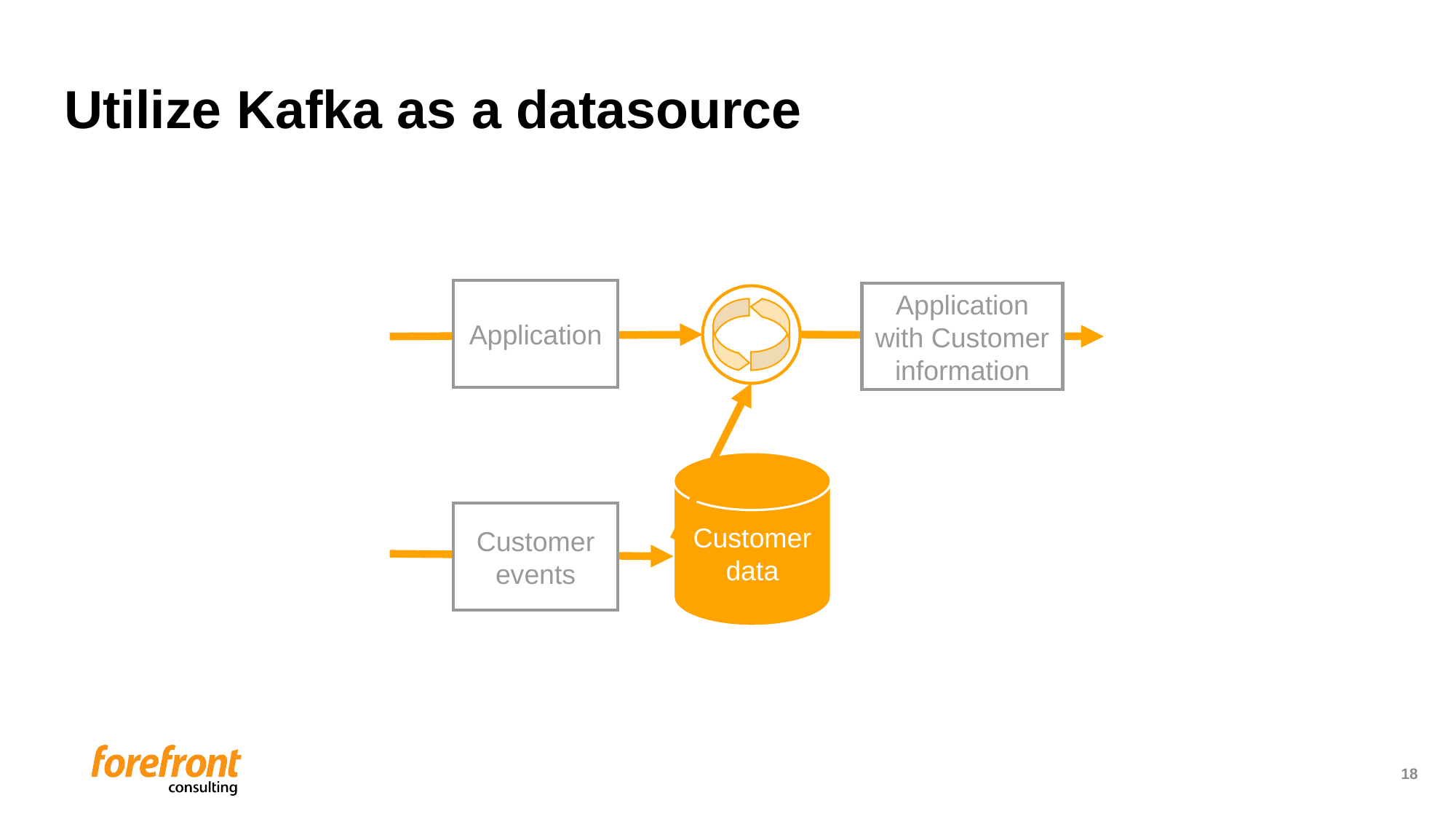

# Utilize Kafka as a datasource
Application
Application with Customer information

Customer data
Customer events
18